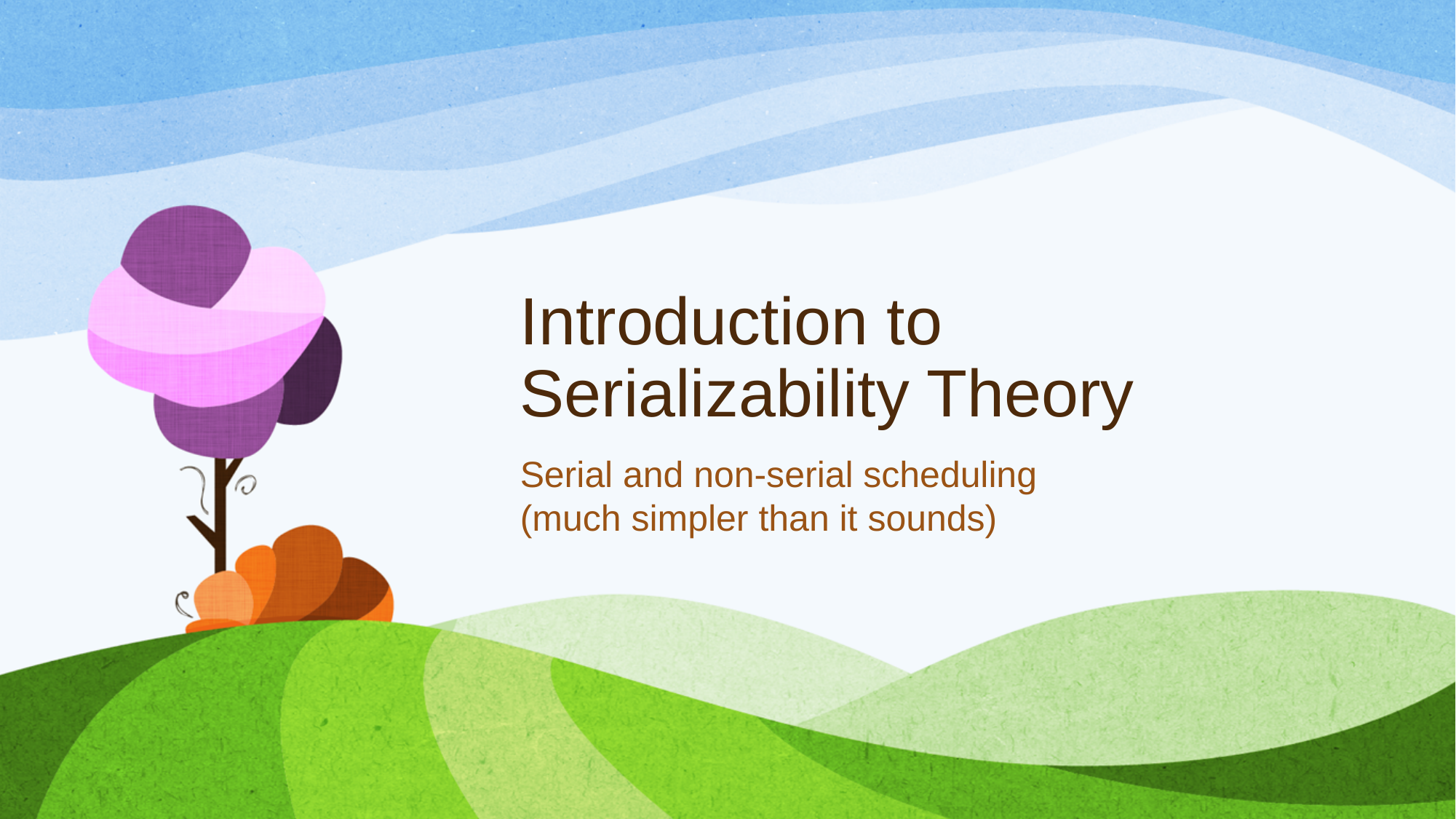

# Introduction to Serializability Theory
Serial and non-serial scheduling
(much simpler than it sounds)